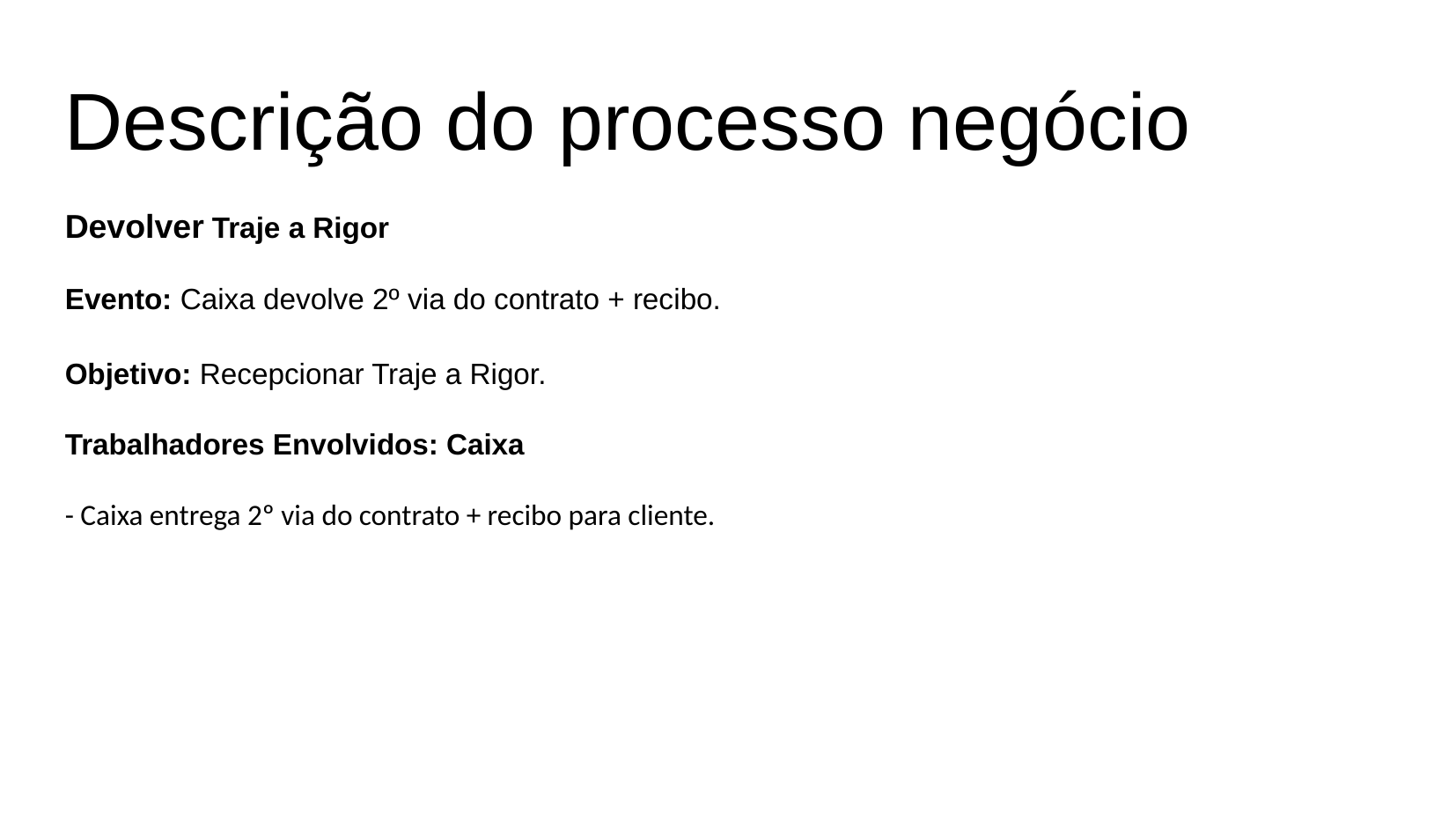

Descrição do processo negócio
Devolver Traje a Rigor

Evento: Caixa devolve 2º via do contrato + recibo.
Objetivo: Recepcionar Traje a Rigor.

Trabalhadores Envolvidos: Caixa
- Caixa entrega 2º via do contrato + recibo para cliente.